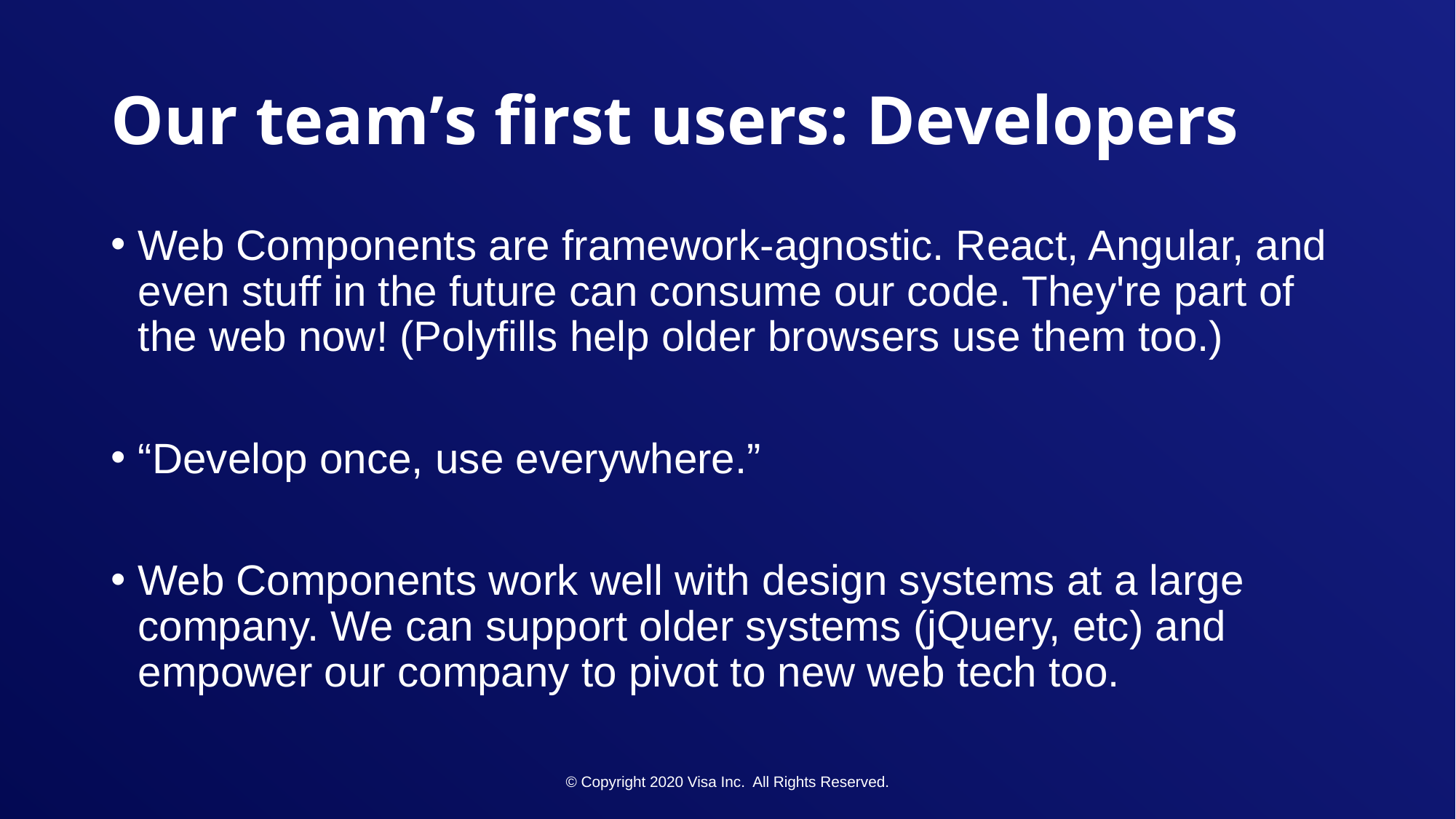

# Our team’s first users: Developers
Web Components are framework-agnostic. React, Angular, and even stuff in the future can consume our code. They're part of the web now! (Polyfills help older browsers use them too.)

“Develop once, use everywhere.”

Web Components work well with design systems at a large company. We can support older systems (jQuery, etc) and empower our company to pivot to new web tech too.
© Copyright 2020 Visa Inc.  All Rights Reserved.